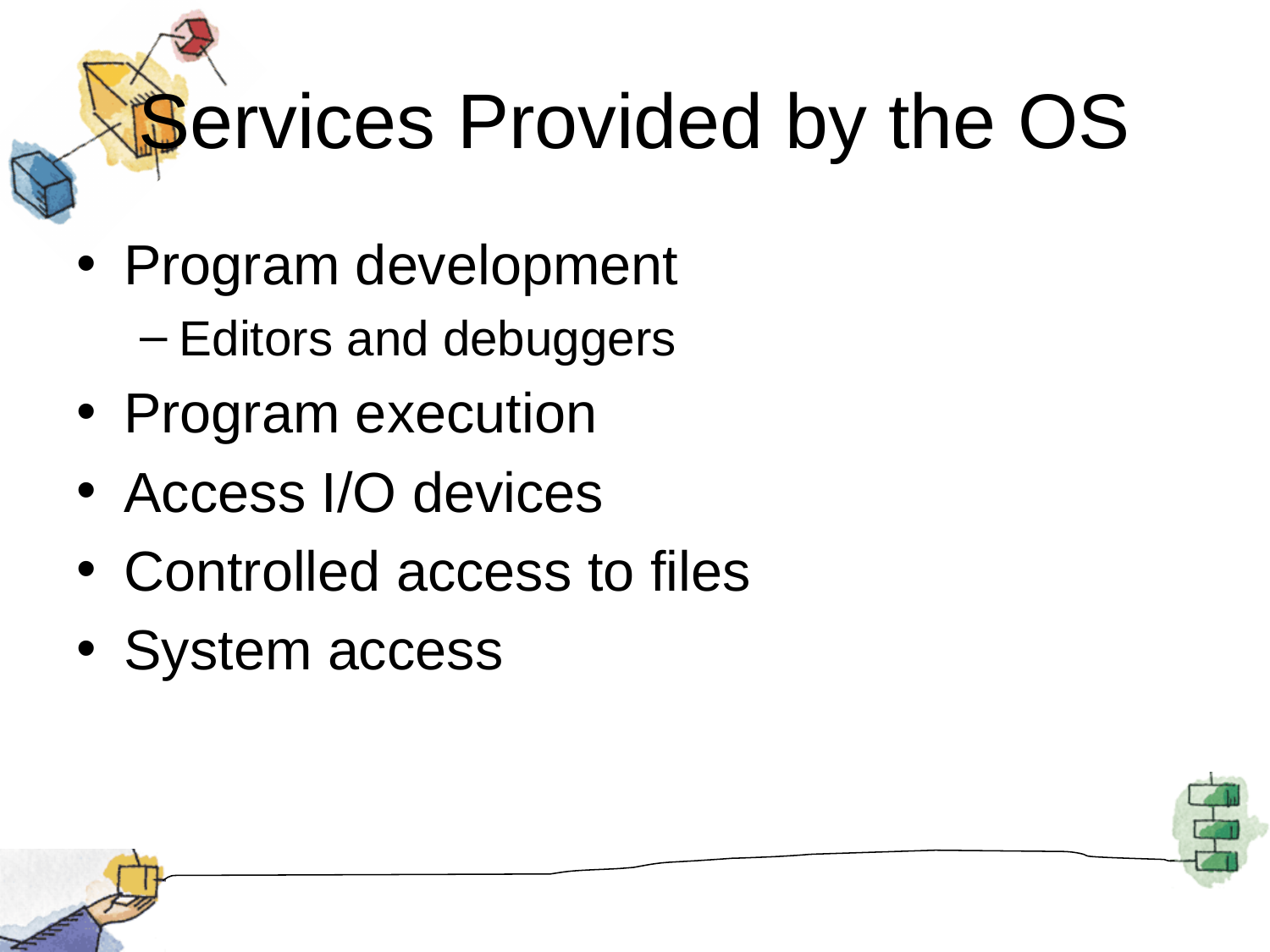

# Services Provided by the OS
Program development
Editors and debuggers
Program execution
Access I/O devices
Controlled access to files
System access